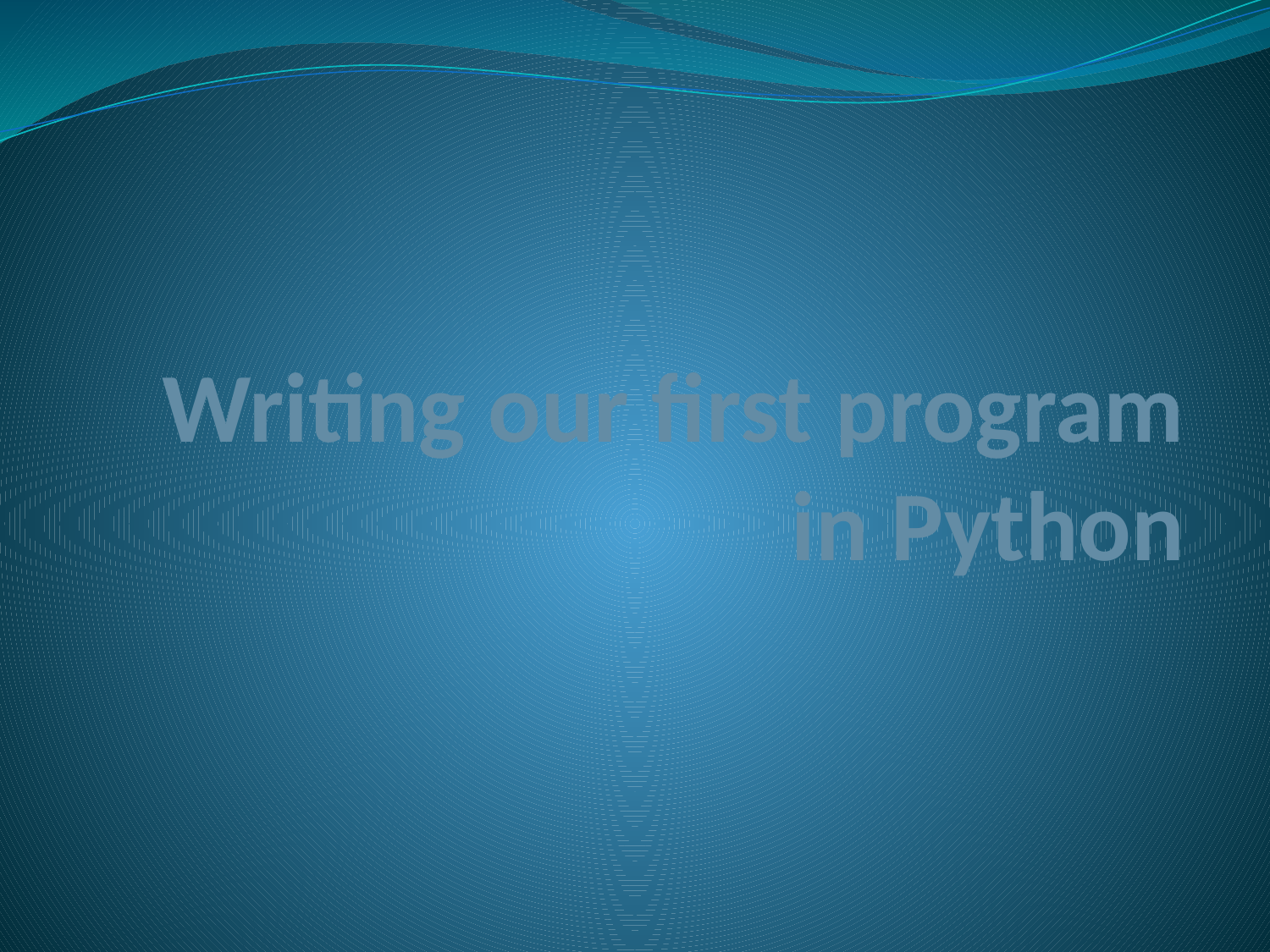

# Writing our first program in Python